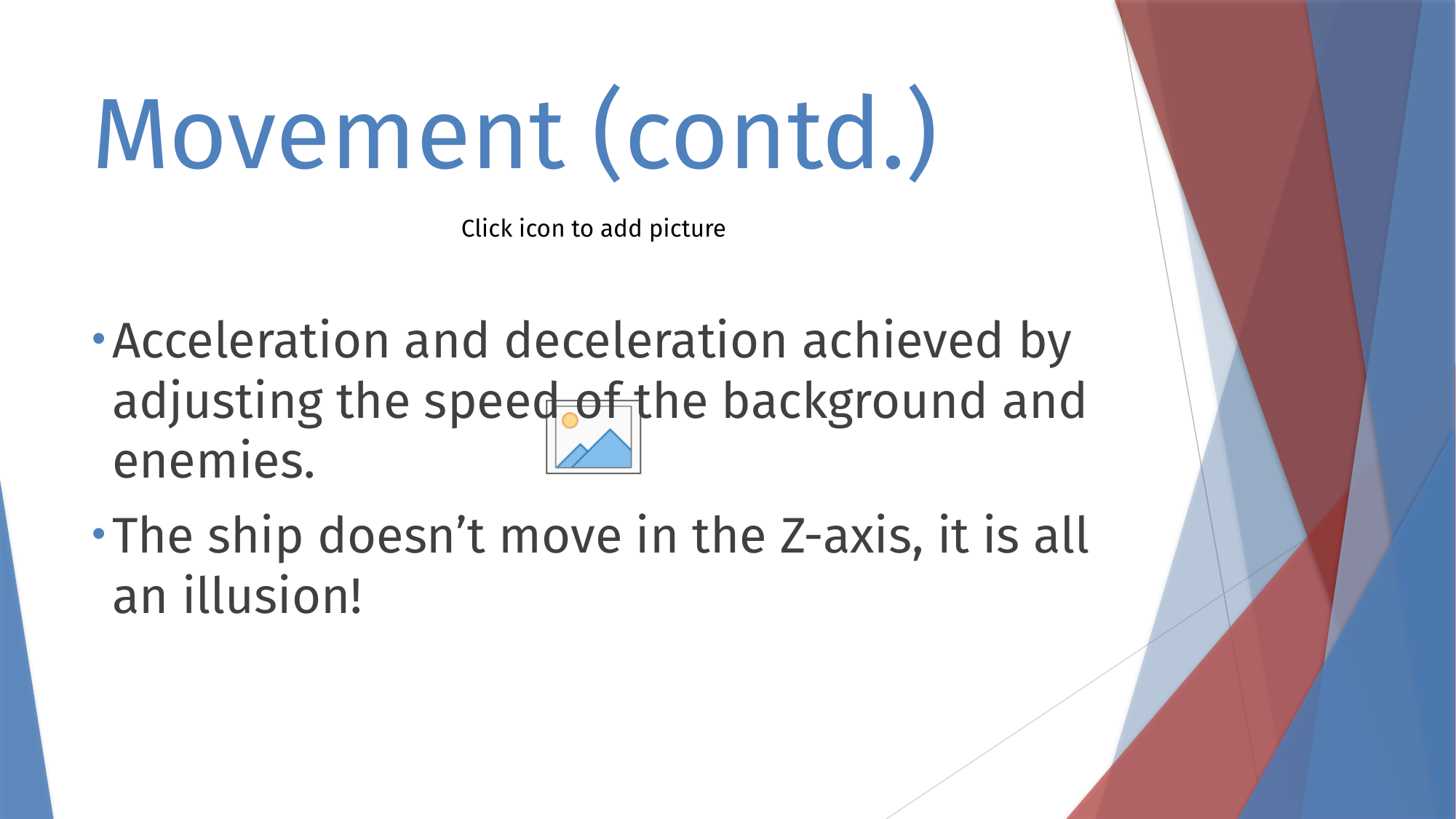

# Movement (contd.)

Acceleration and deceleration achieved by adjusting the speed of the background and enemies.
The ship doesn’t move in the Z-axis, it is all an illusion!